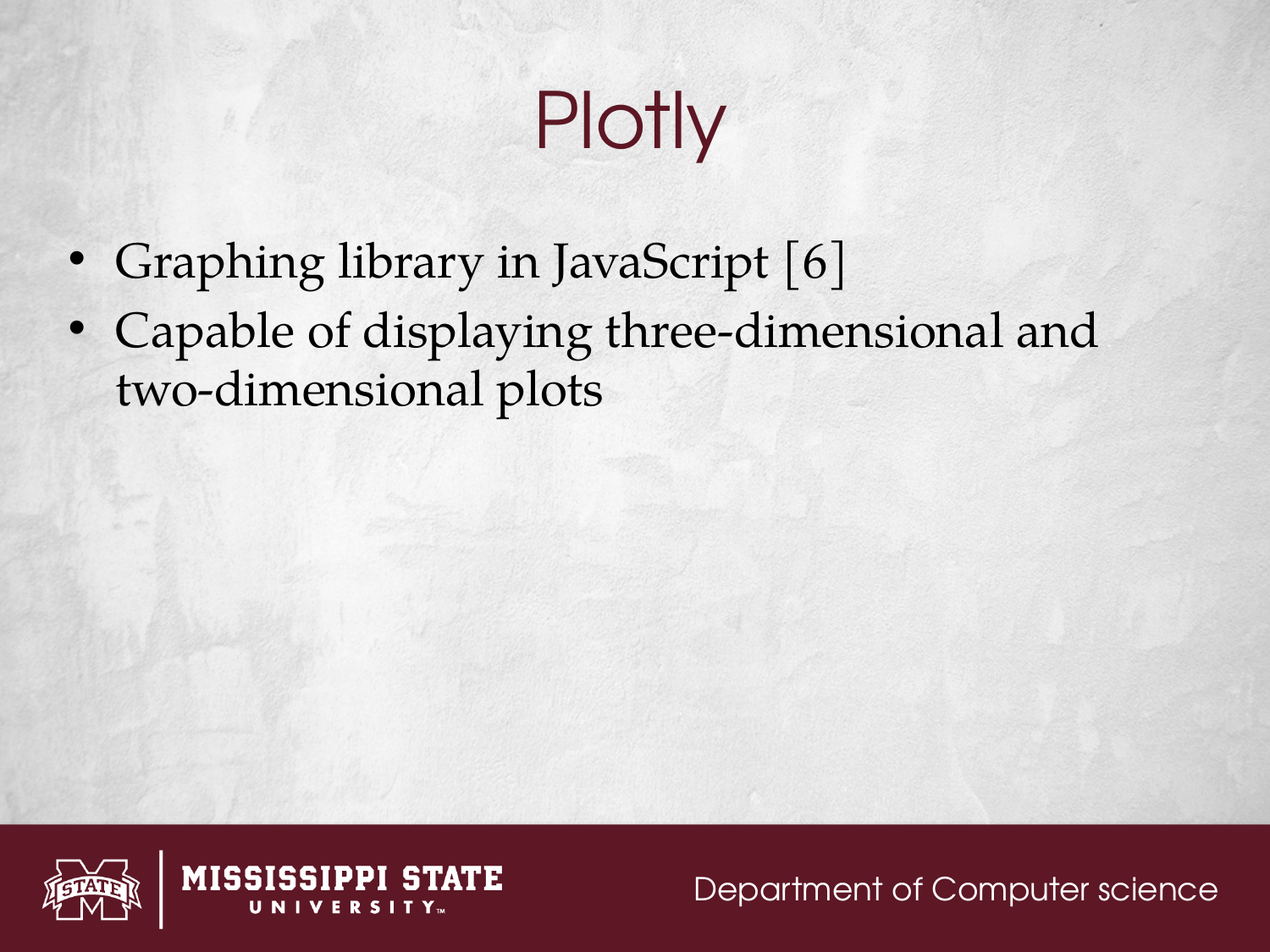

# Plotly
Graphing library in JavaScript [6]
Capable of displaying three-dimensional and two-dimensional plots